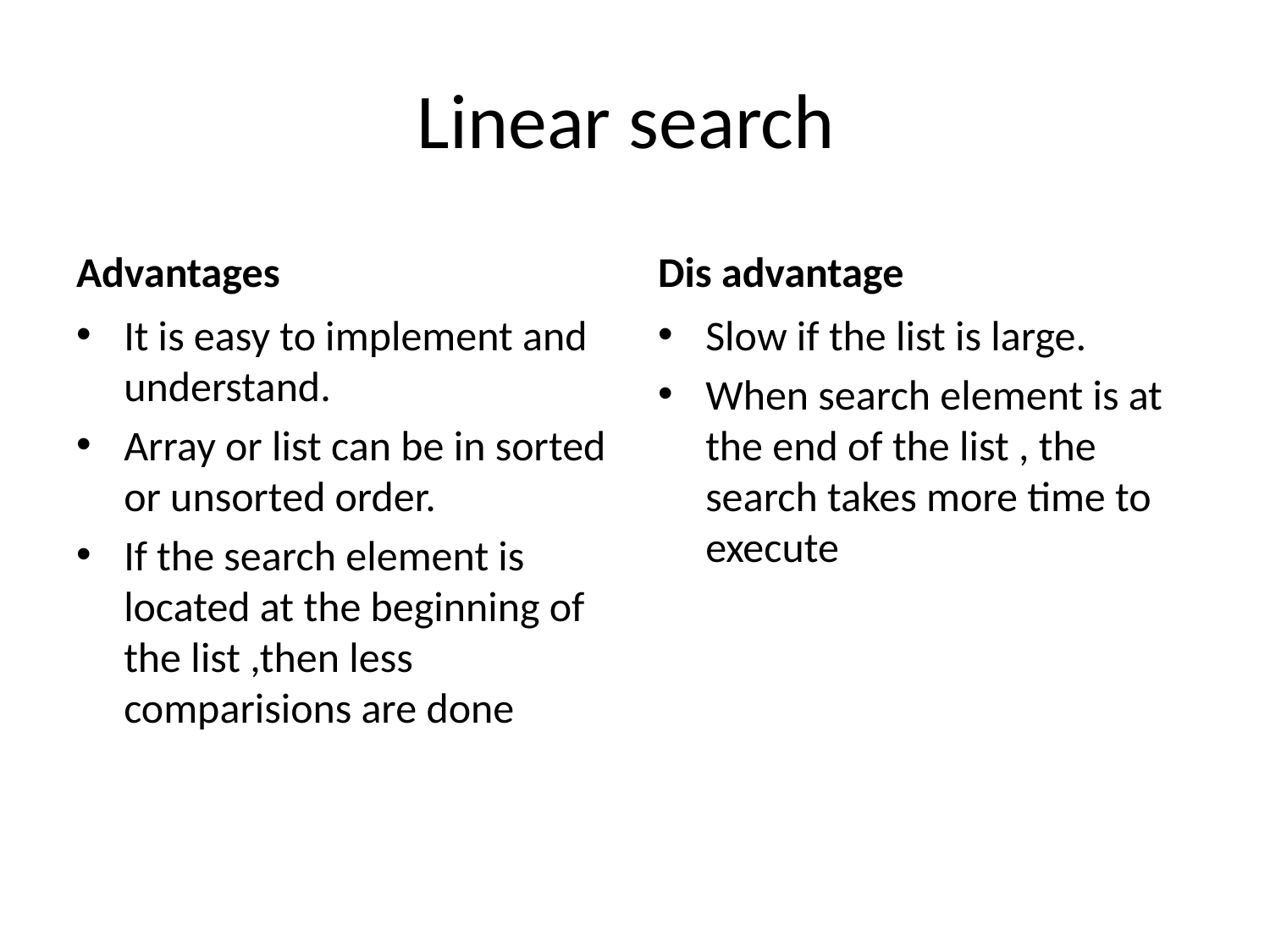

# Linear search
Advantages
Dis advantage
It is easy to implement and understand.
Array or list can be in sorted or unsorted order.
If the search element is located at the beginning of the list ,then less comparisions are done
Slow if the list is large.
When search element is at the end of the list , the search takes more time to execute